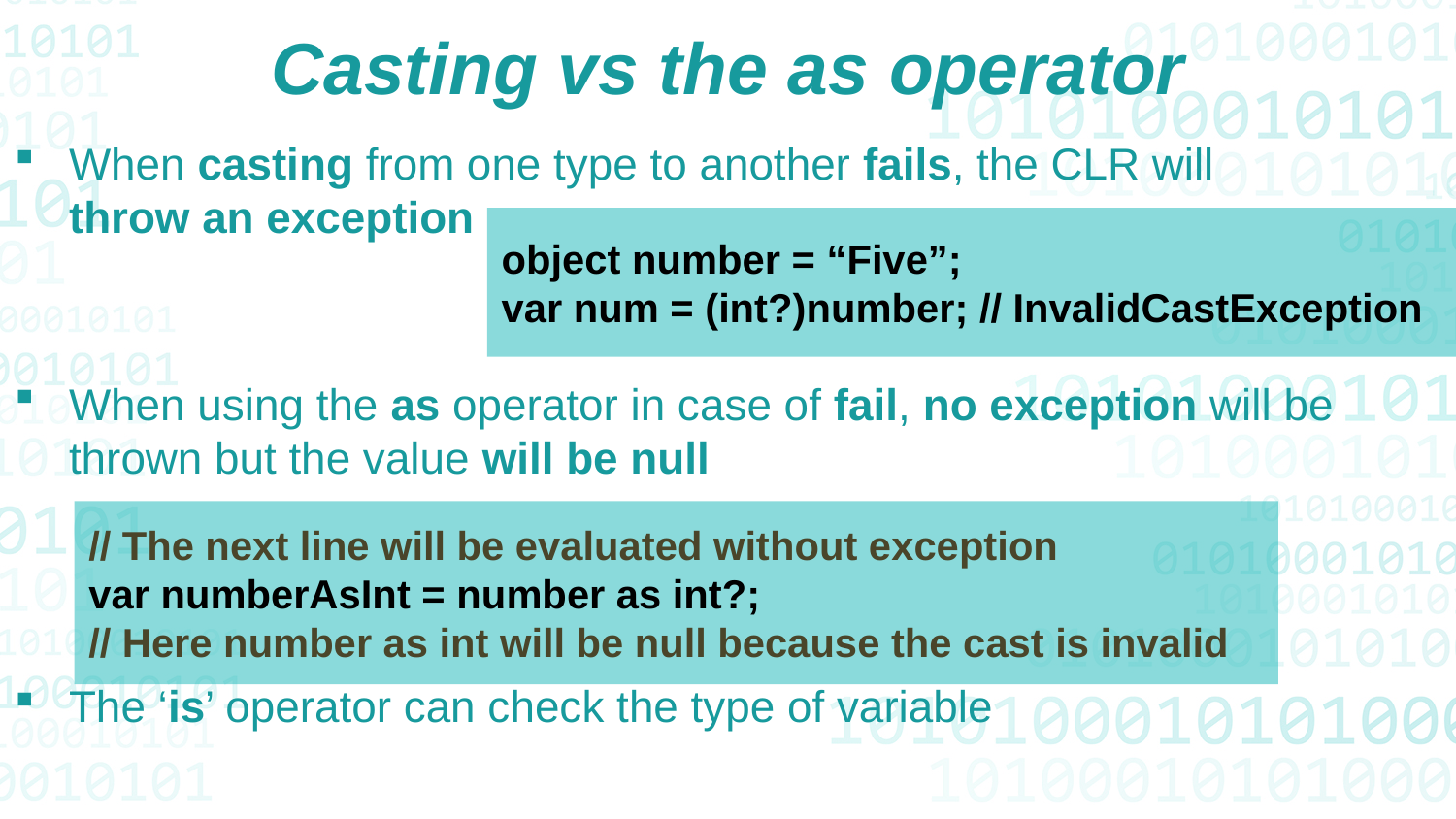

Casting vs the as operator
When casting from one type to another fails, the CLR will                  throw an exception

When using the as operator in case of fail, no exception will be        thrown but the value will be null

The ‘is’ operator can check the type of variable
object number = “Five”;
var num = (int?)number; // InvalidCastException
// The next line will be evaluated without exception
var numberAsInt = number as int?;
// Here number as int will be null because the cast is invalid